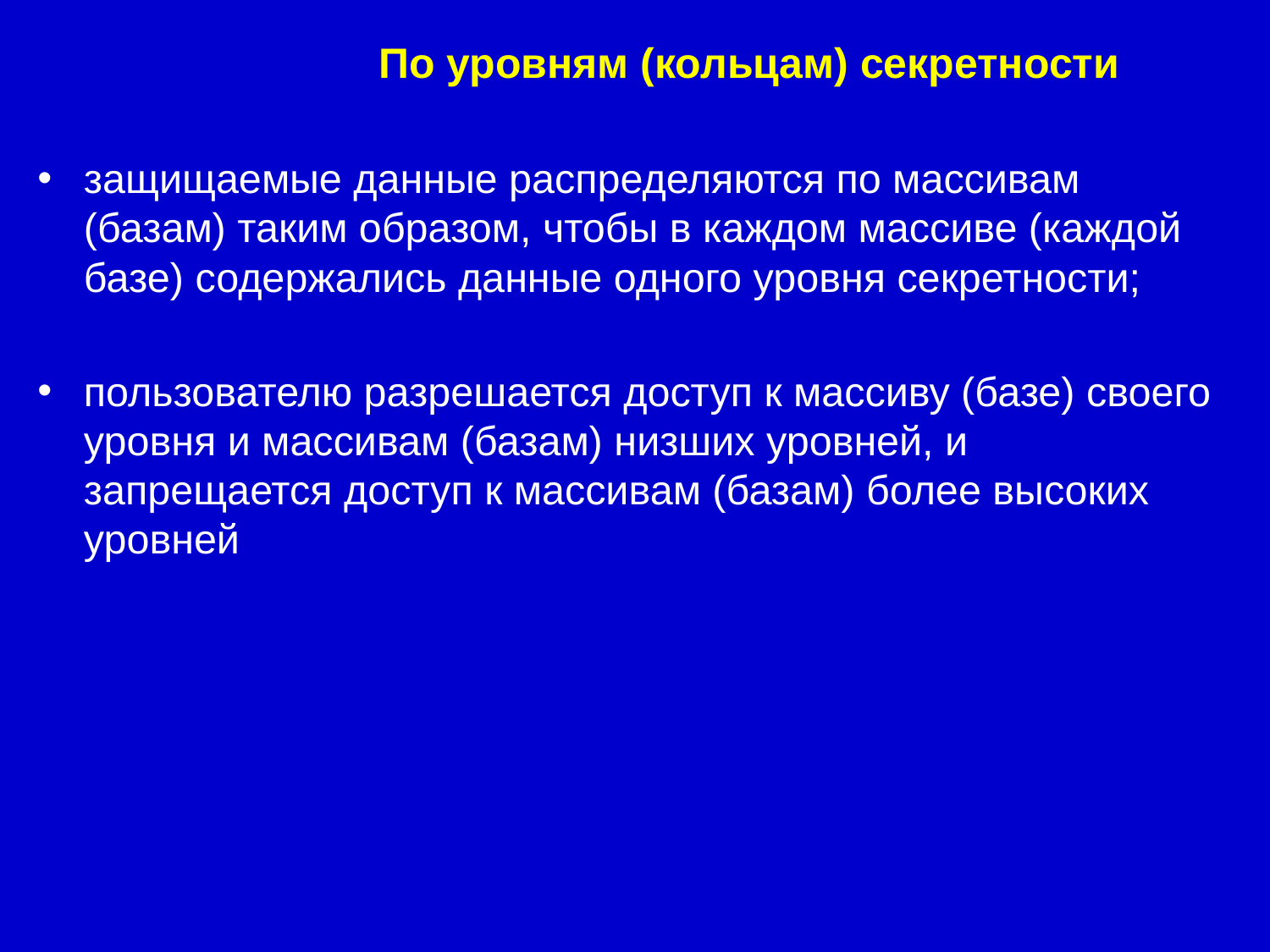

По уровням (кольцам) секретности
защищаемые данные распределяются по массивам (базам) таким образом, чтобы в каждом массиве (каждой базе) содержались данные одного уровня секретности;

пользователю разрешается доступ к массиву (базе) своего уровня и массивам (базам) низших уровней, и запрещается доступ к массивам (базам) более высоких уровней